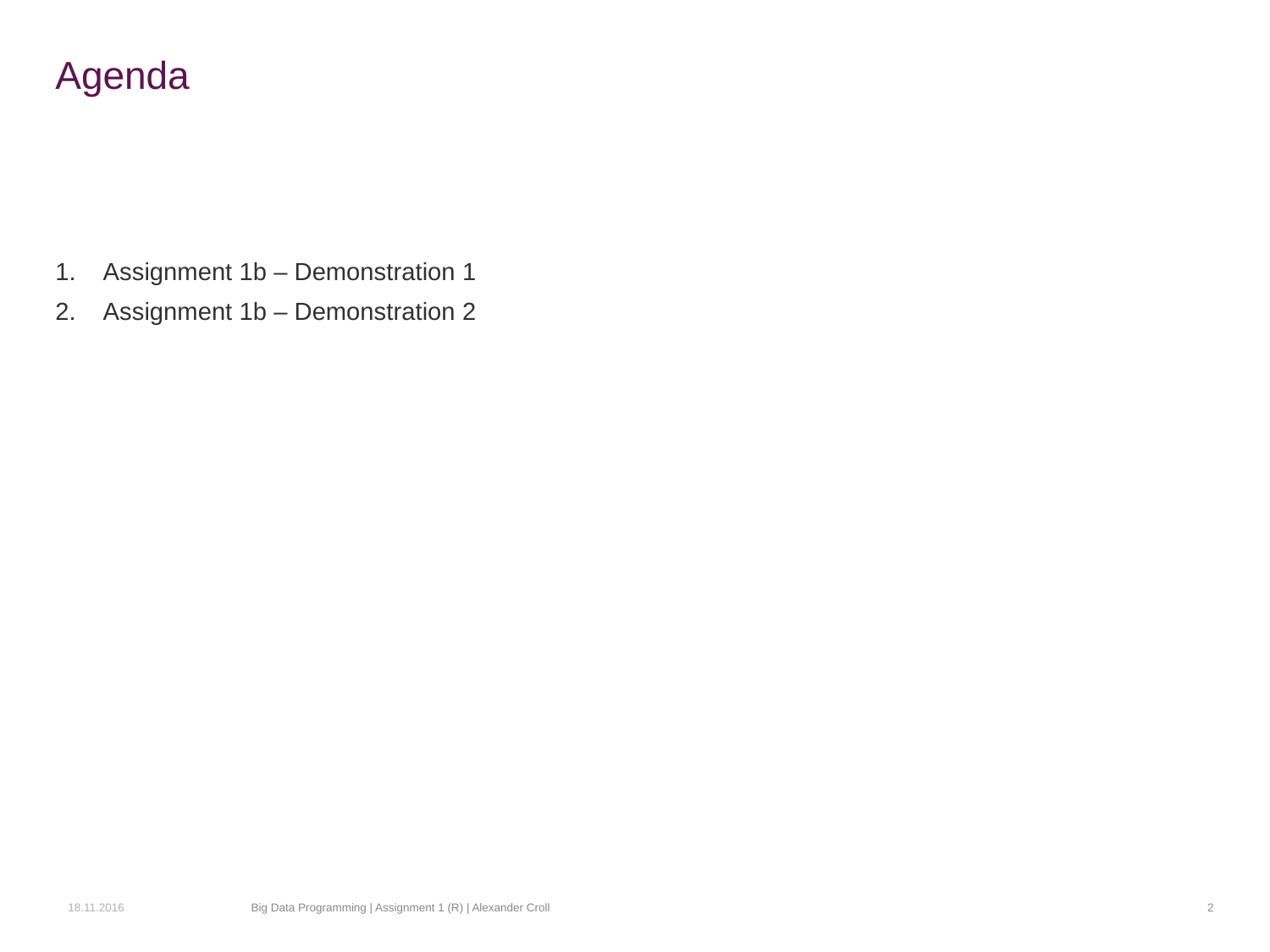

# Agenda

Assignment 1b – Demonstration 1
Assignment 1b – Demonstration 2
18.11.2016
Big Data Programming | Assignment 1 (R) | Alexander Croll
2